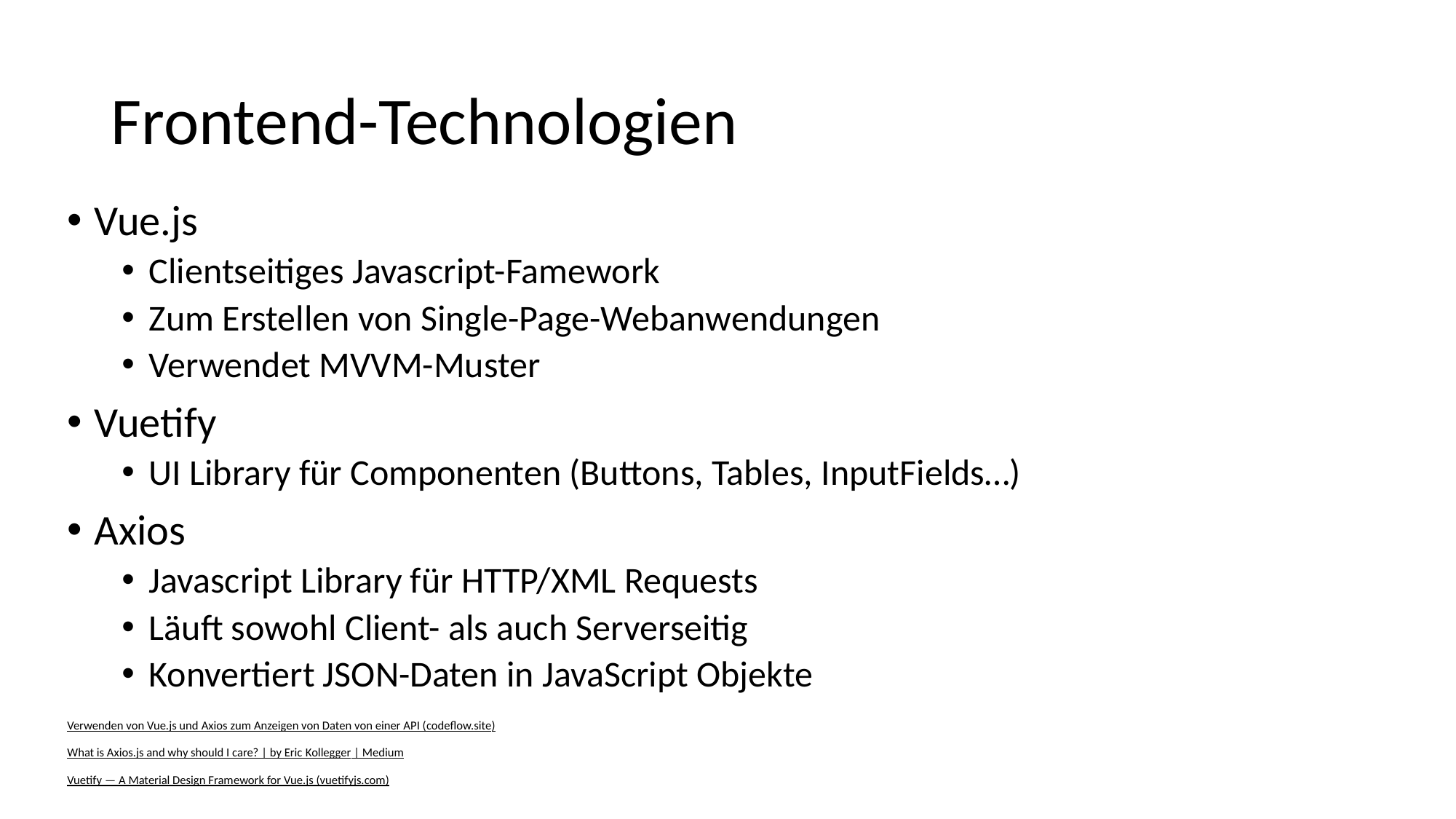

# Frontend-Technologien
Vue.js
Clientseitiges Javascript-Famework
Zum Erstellen von Single-Page-Webanwendungen
Verwendet MVVM-Muster
Vuetify
UI Library für Componenten (Buttons, Tables, InputFields…)
Axios
Javascript Library für HTTP/XML Requests
Läuft sowohl Client- als auch Serverseitig
Konvertiert JSON-Daten in JavaScript Objekte
Verwenden von Vue.js und Axios zum Anzeigen von Daten von einer API (codeflow.site)
What is Axios.js and why should I care? | by Eric Kollegger | Medium
Vuetify — A Material Design Framework for Vue.js (vuetifyjs.com)